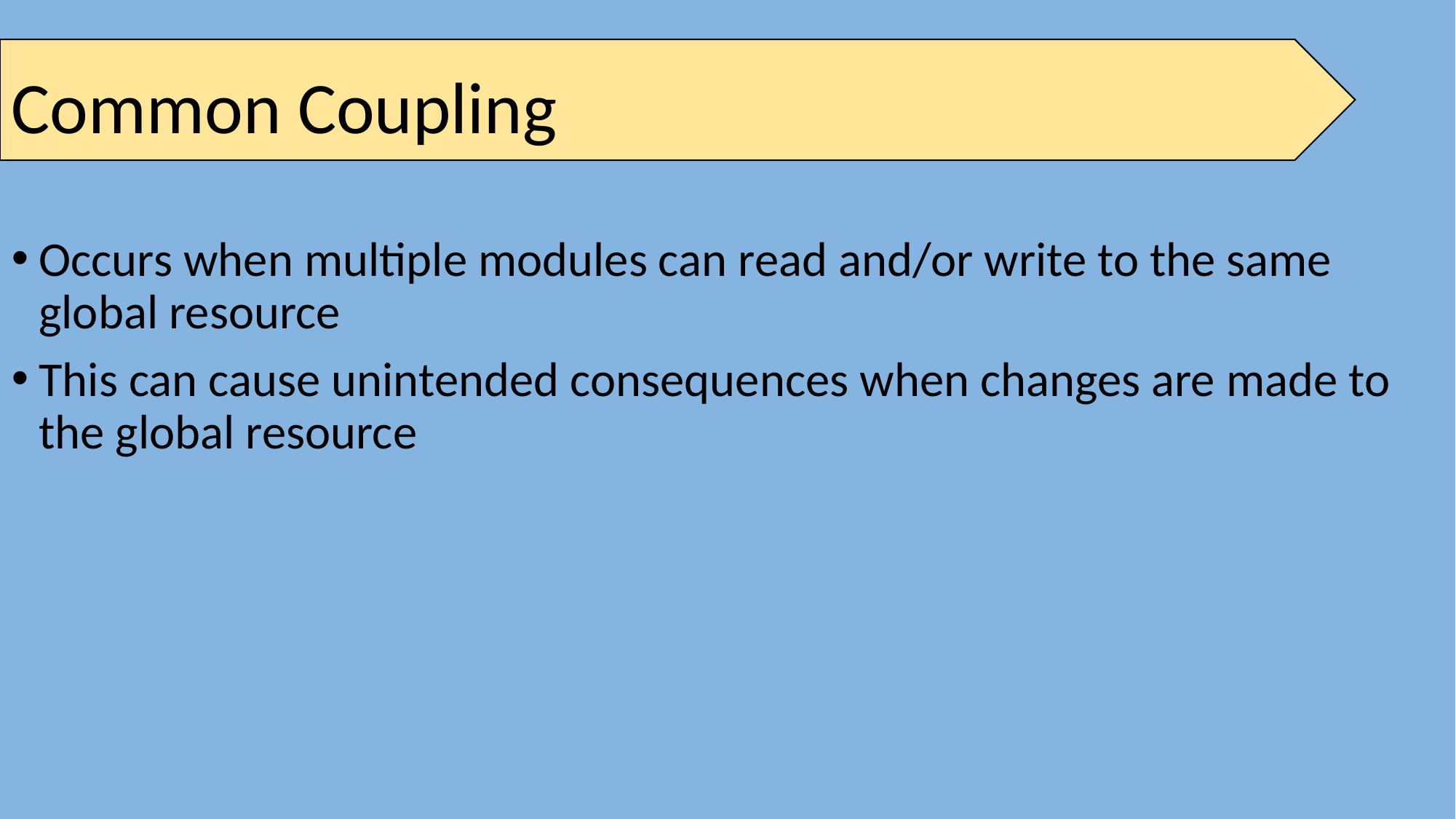

# Common Coupling
Occurs when multiple modules can read and/or write to the same global resource
This can cause unintended consequences when changes are made to the global resource